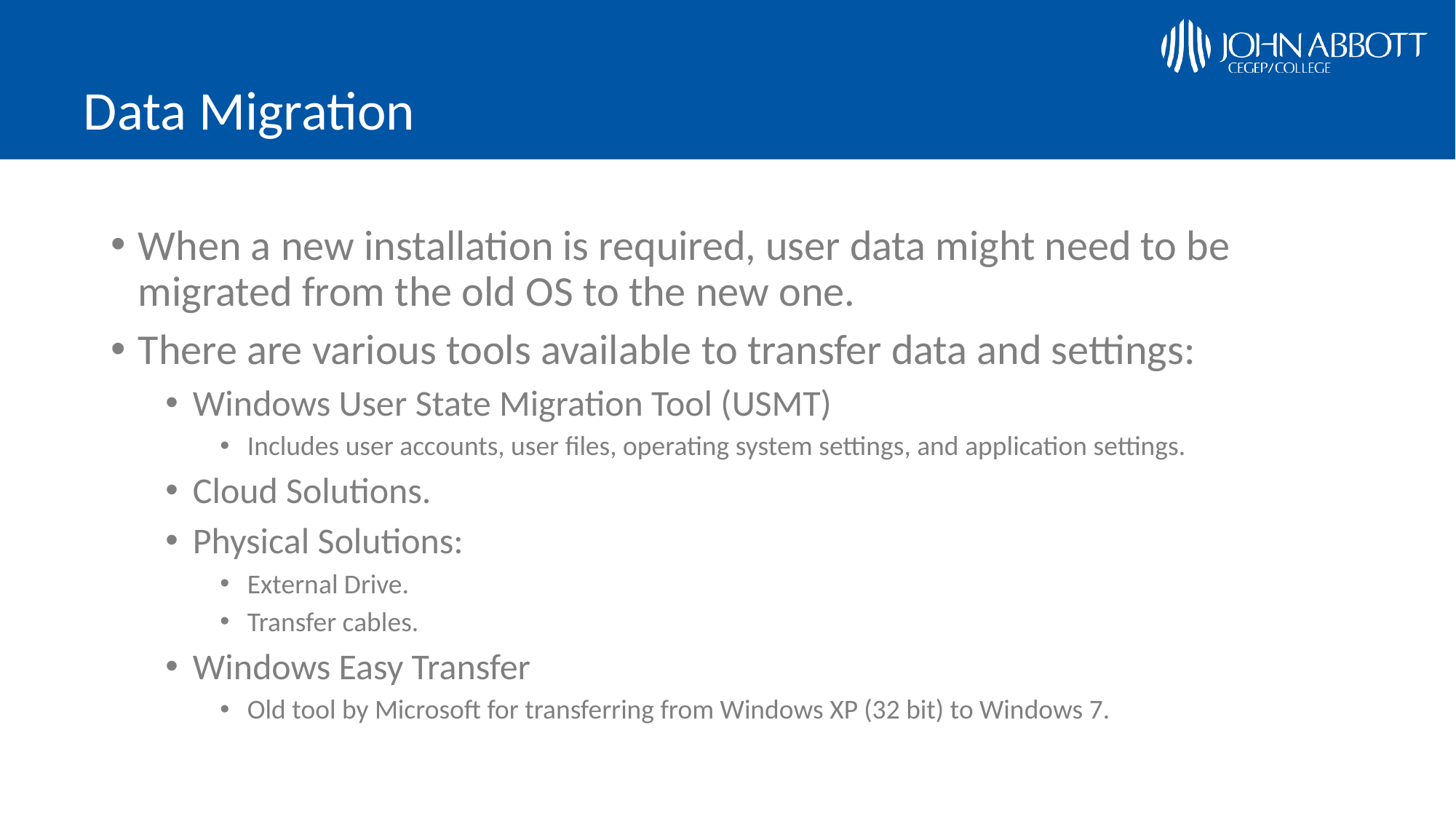

# Data Migration
When a new installation is required, user data might need to be migrated from the old OS to the new one.
There are various tools available to transfer data and settings:
Windows User State Migration Tool (USMT)
Includes user accounts, user files, operating system settings, and application settings.
Cloud Solutions.
Physical Solutions:
External Drive.
Transfer cables.
Windows Easy Transfer
Old tool by Microsoft for transferring from Windows XP (32 bit) to Windows 7.